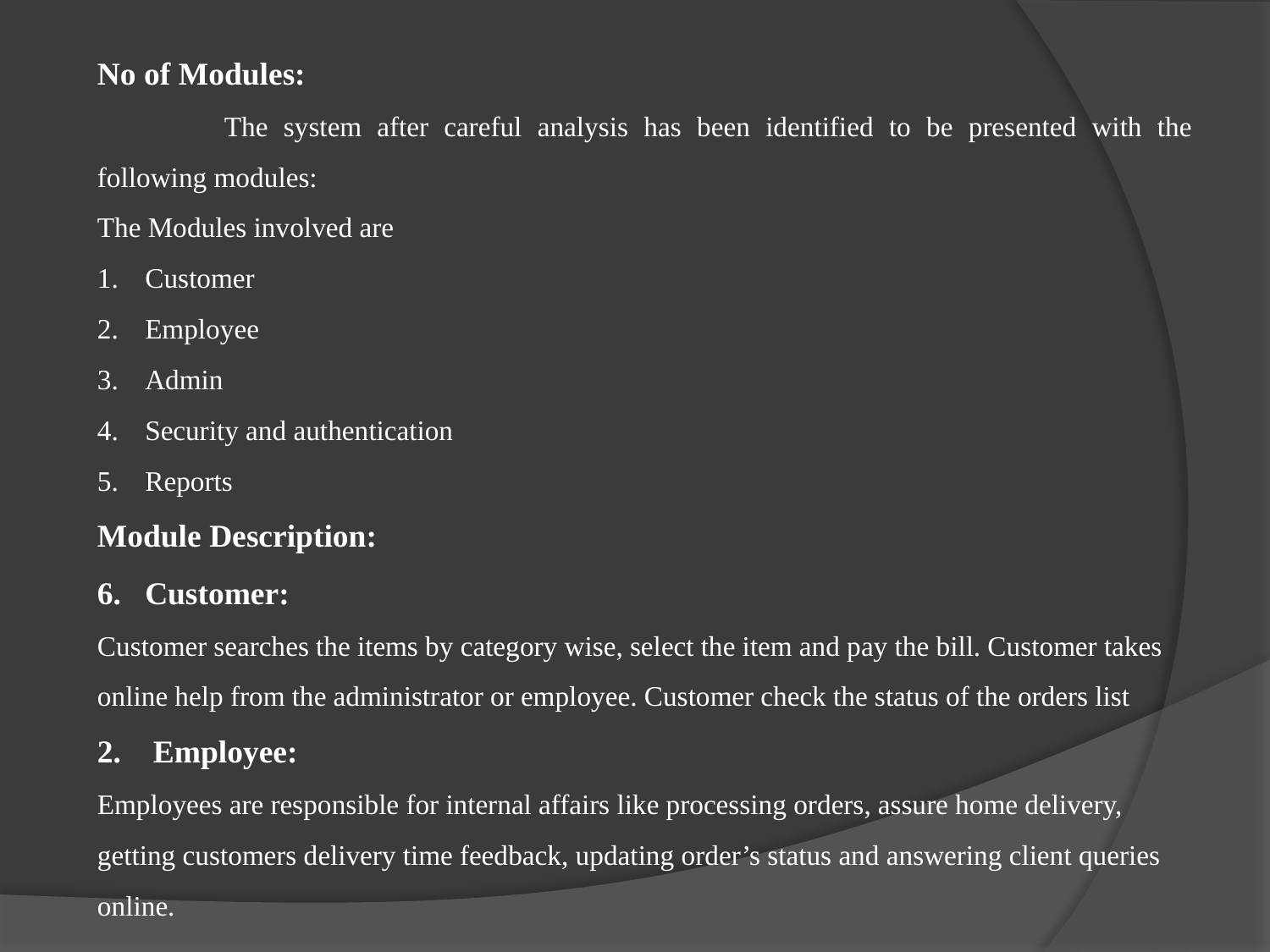

No of Modules:
	The system after careful analysis has been identified to be presented with the following modules:
The Modules involved are
Customer
Employee
Admin
Security and authentication
Reports
Module Description:
Customer:
Customer searches the items by category wise, select the item and pay the bill. Customer takes online help from the administrator or employee. Customer check the status of the orders list
 Employee:
Employees are responsible for internal affairs like processing orders, assure home delivery, getting customers delivery time feedback, updating order’s status and answering client queries online.